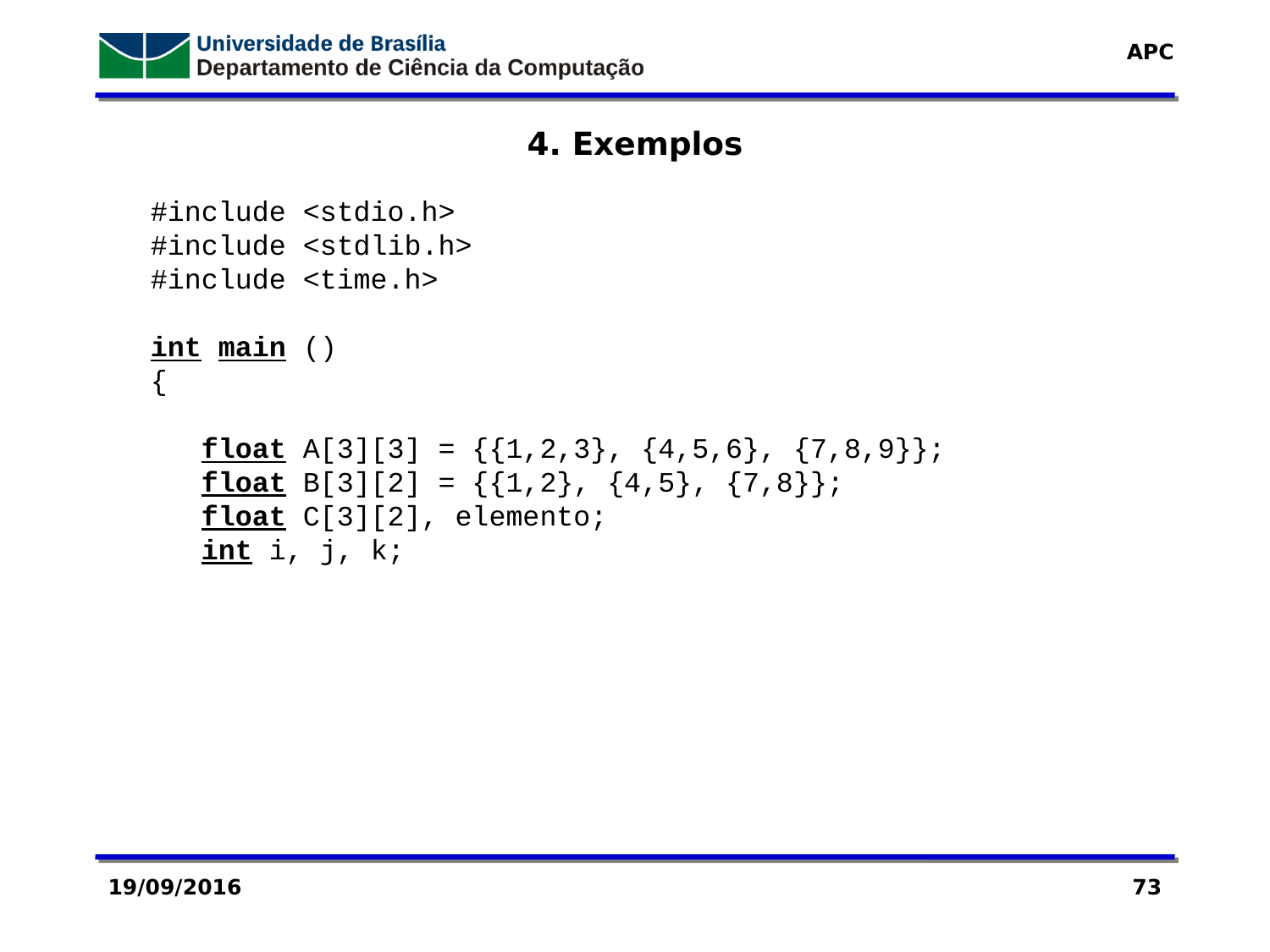

4. Exemplos
#include <stdio.h>
#include <stdlib.h>
#include <time.h>

int main ()
{

   float A[3][3] = {{1,2,3}, {4,5,6}, {7,8,9}};
   float B[3][2] = {{1,2}, {4,5}, {7,8}};
   float C[3][2], elemento;
   int i, j, k;

19/09/2016
73